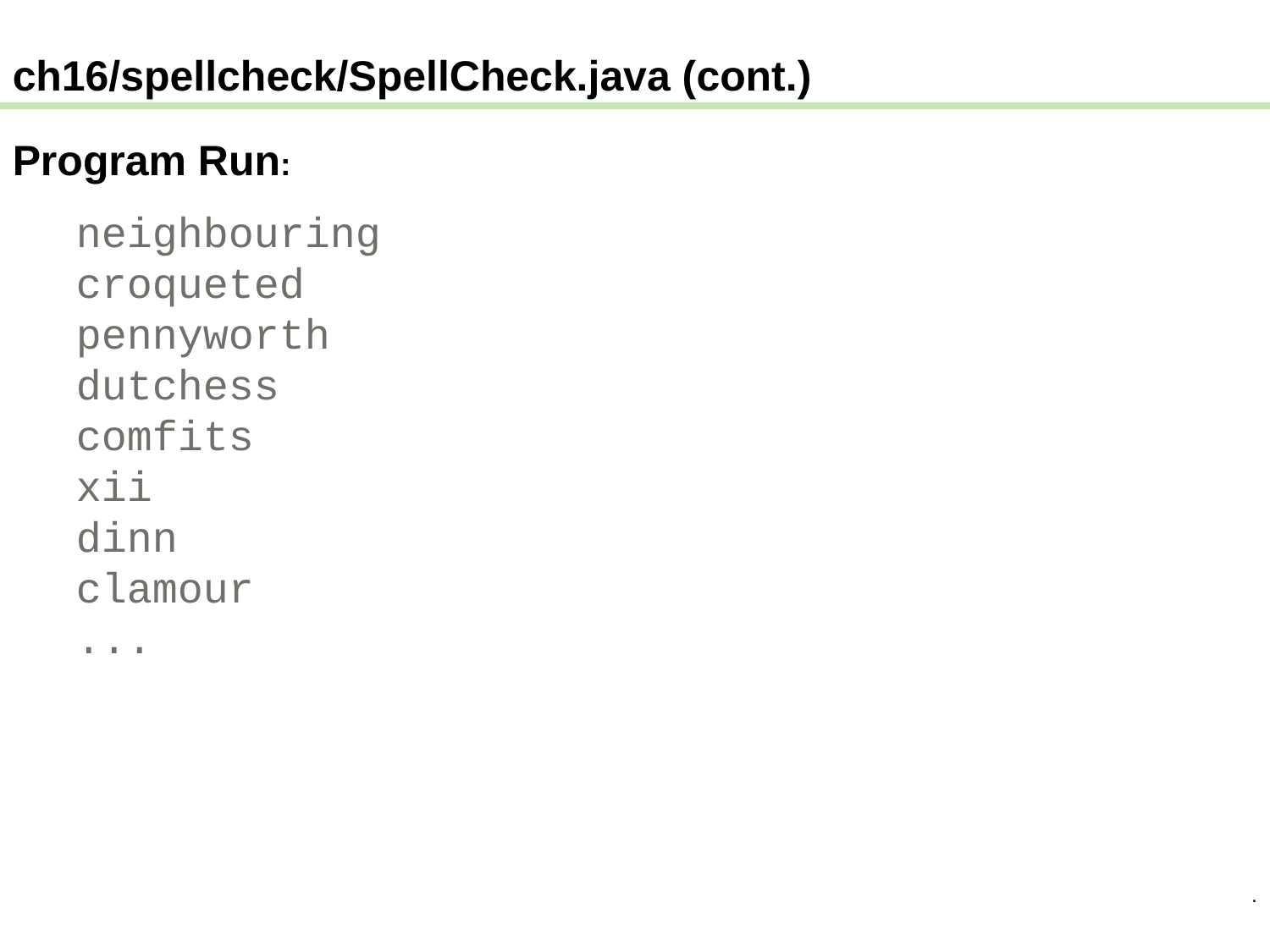

ch16/spellcheck/SpellCheck.java (cont.)
Program Run:
neighbouring
croqueted
pennyworth
dutchess
comfits
xii
dinn
clamour
...